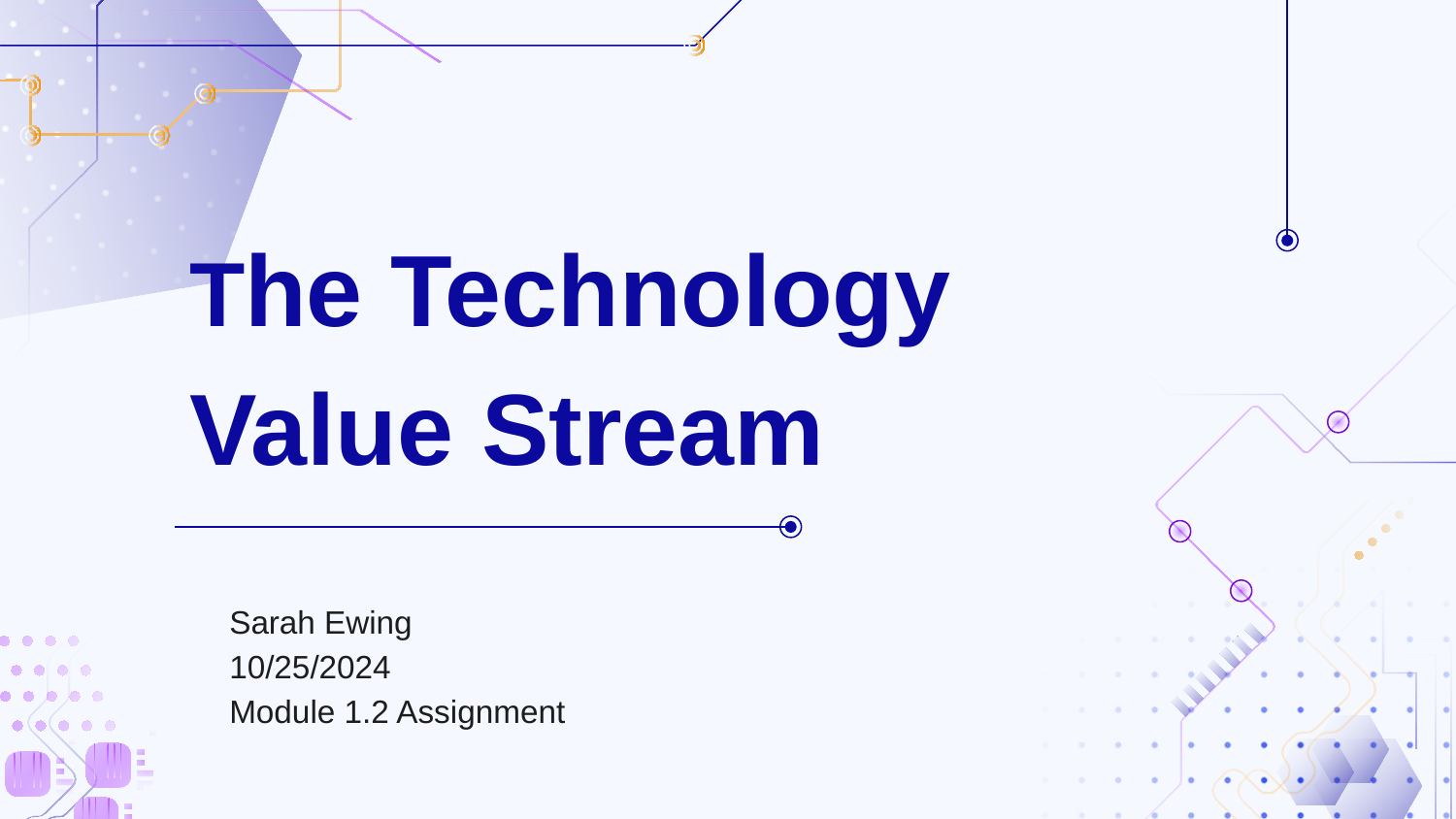

# The Technology
Value Stream

Sarah Ewing
10/25/2024
Module 1.2 Assignment